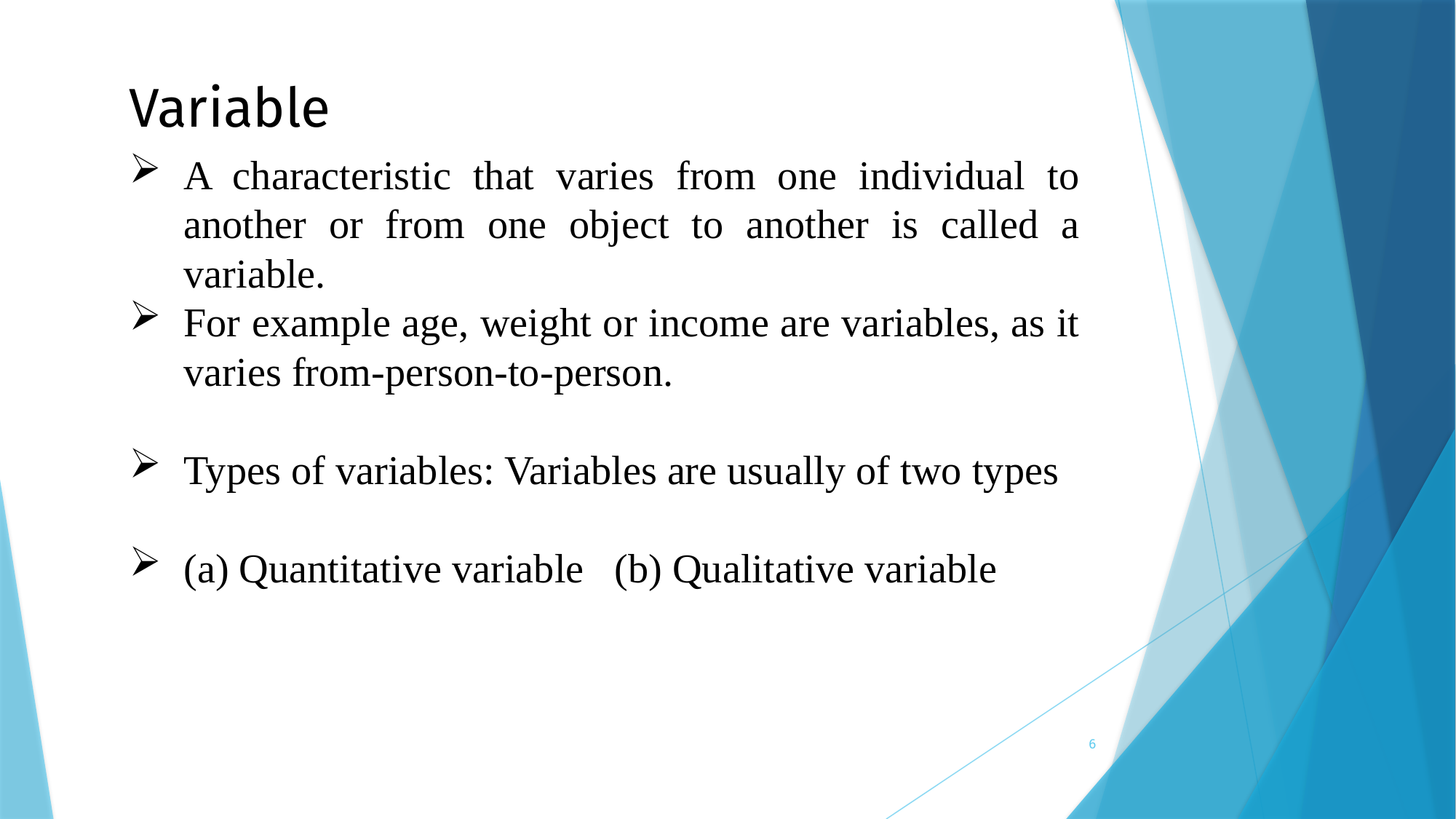

Variable
A characteristic that varies from one individual to another or from one object to another is called a variable.
For example age, weight or income are variables, as it varies from-person-to-person.

Types of variables: Variables are usually of two types

(a) Quantitative variable   (b) Qualitative variable
6